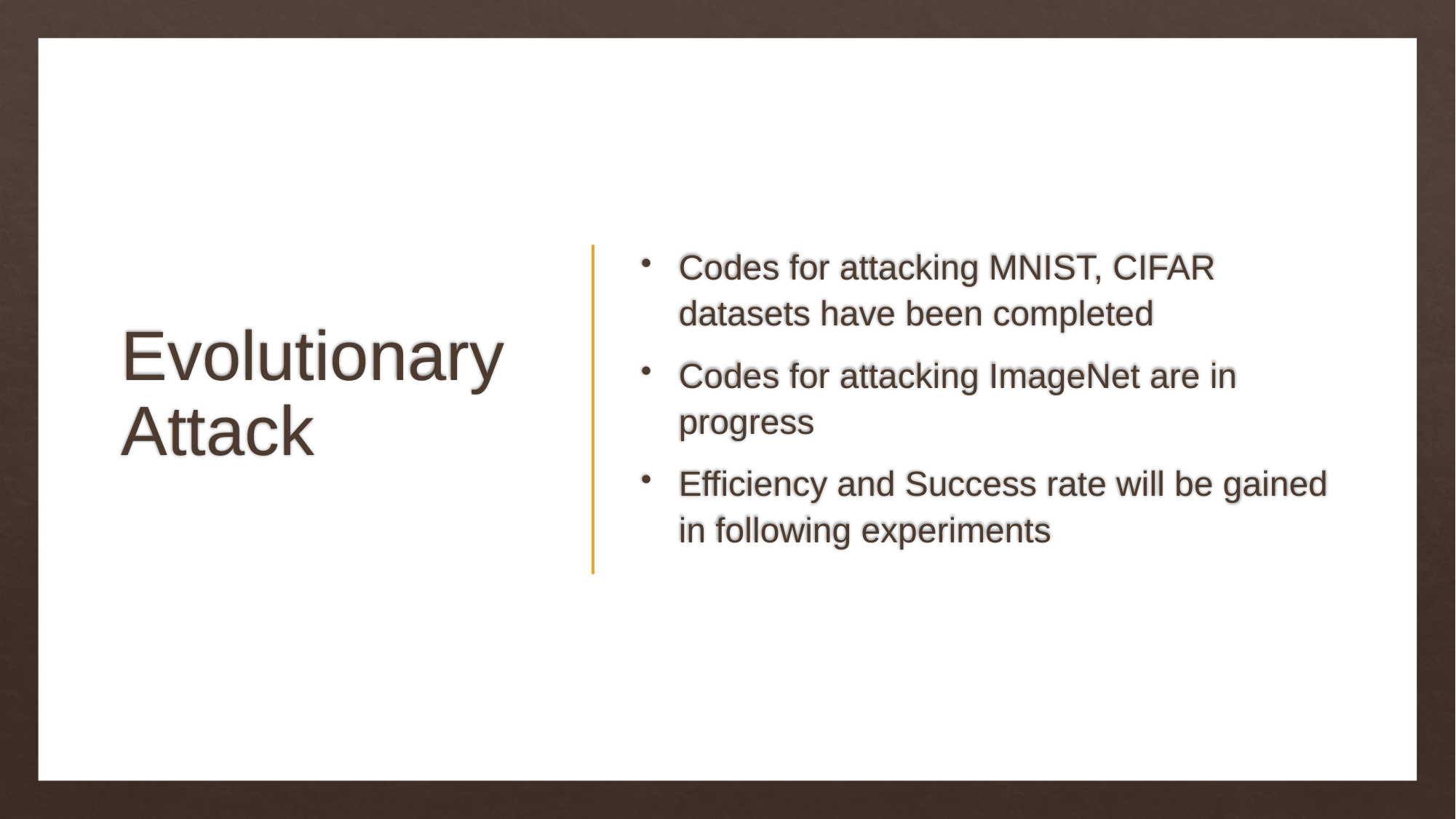

# Evolutionary Attack
Codes for attacking MNIST, CIFAR datasets have been completed
Codes for attacking ImageNet are in progress
Efficiency and Success rate will be gained in following experiments